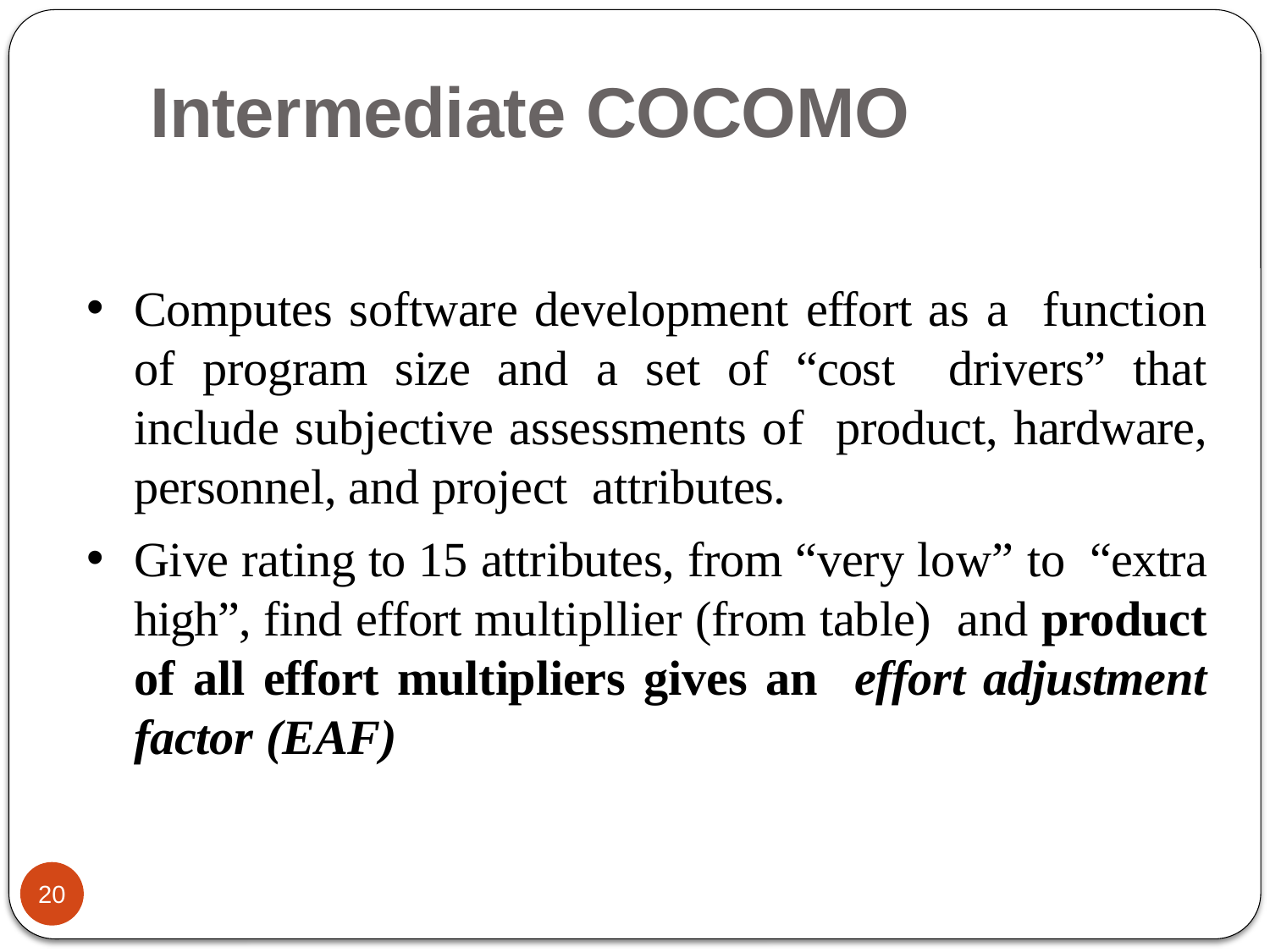

# Intermediate COCOMO
Computes software development effort as a  function of program size and a set of “cost  drivers” that include subjective assessments of  product, hardware, personnel, and project  attributes.
Give rating to 15 attributes, from “very low” to  “extra high”, find effort multipllier (from table)  and product of all effort multipliers gives an  effort adjustment factor (EAF)

20